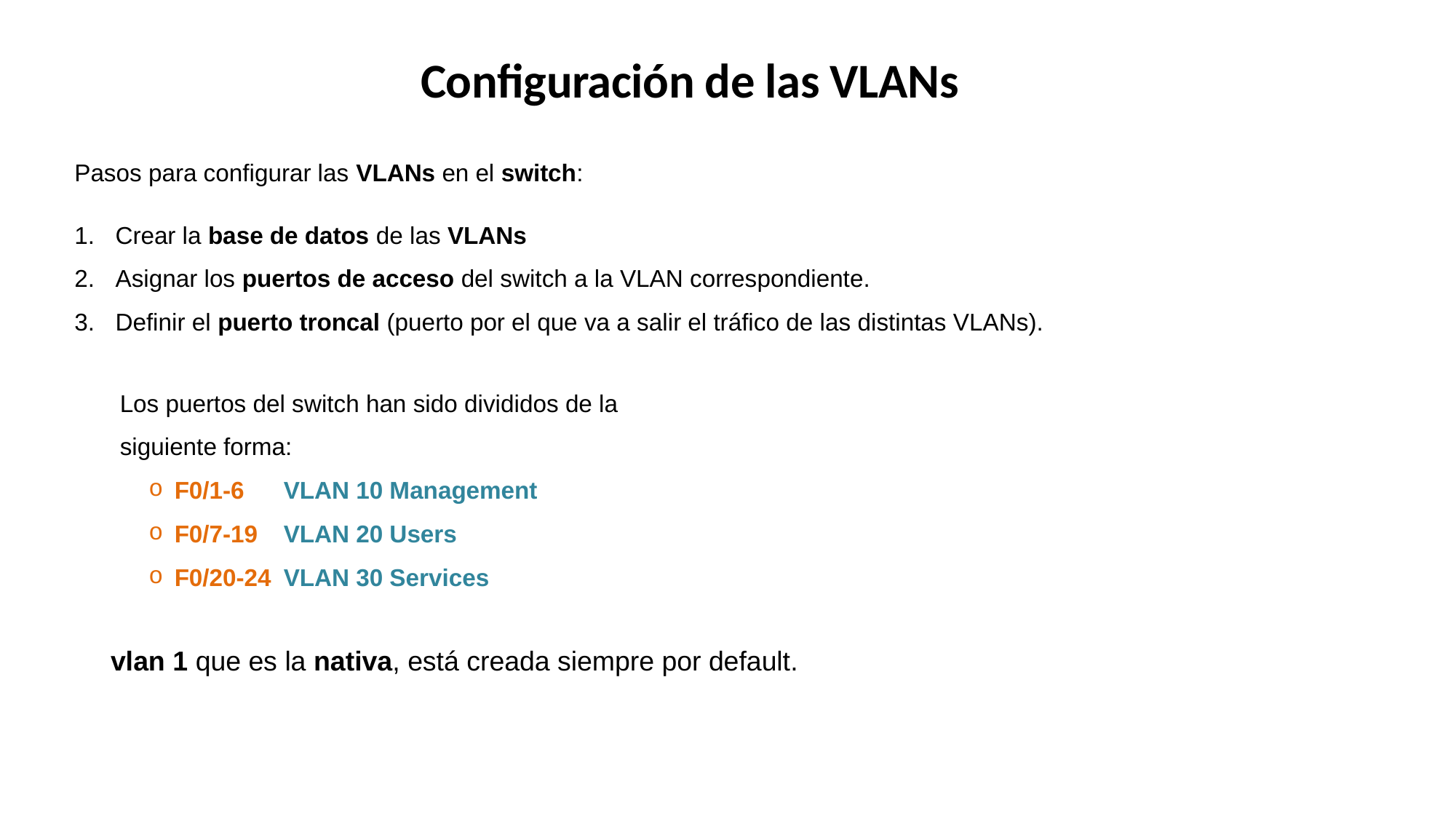

Configuración de las VLANs
Pasos para configurar las VLANs en el switch:
Crear la base de datos de las VLANs
Asignar los puertos de acceso del switch a la VLAN correspondiente.
Definir el puerto troncal (puerto por el que va a salir el tráfico de las distintas VLANs).
Los puertos del switch han sido divididos de la siguiente forma:
F0/1-6  	VLAN 10 Management
F0/7-19 	VLAN 20 Users
F0/20-24 	VLAN 30 Services
vlan 1 que es la nativa, está creada siempre por default.